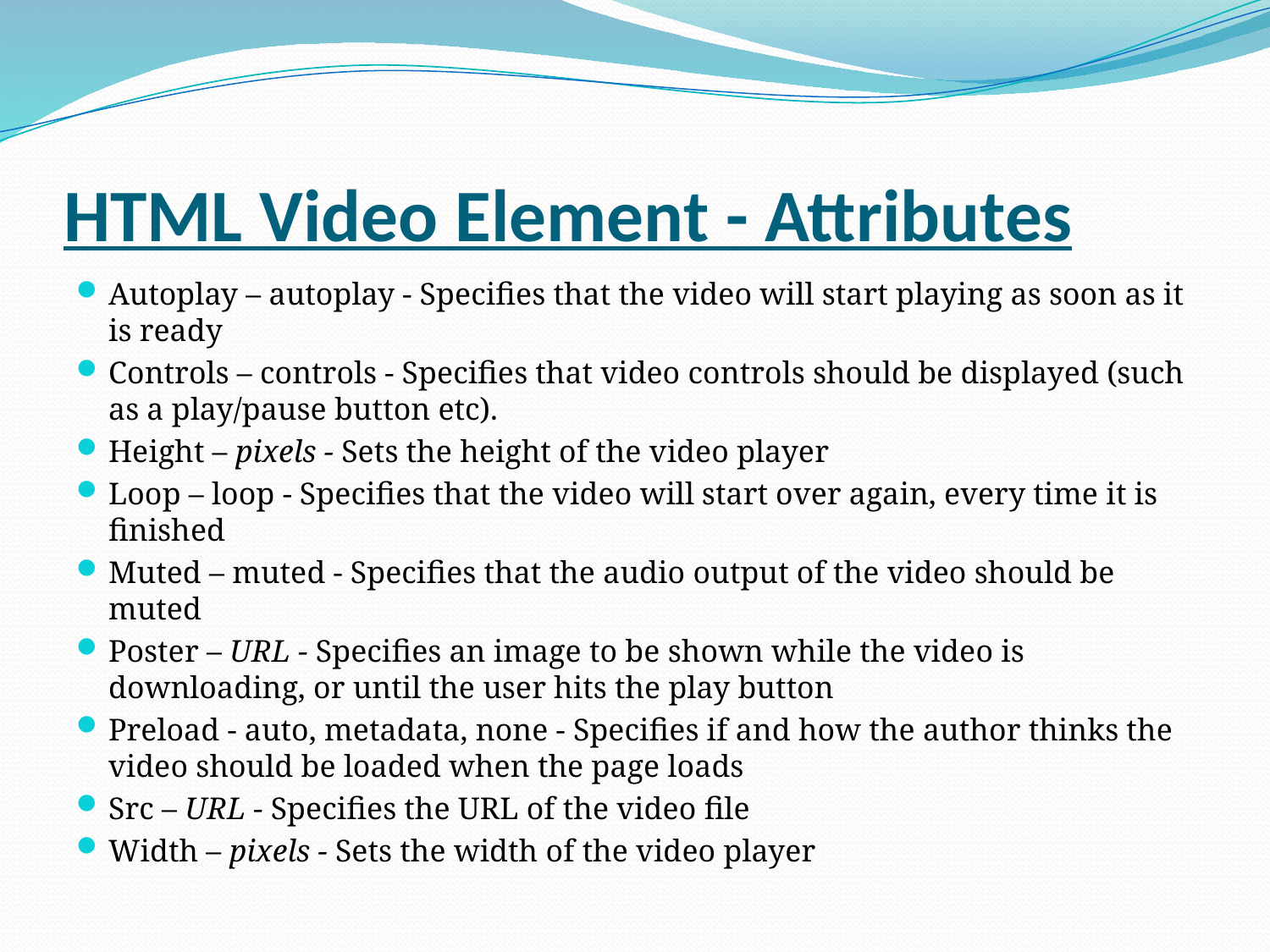

# HTML Video Element - Attributes
Autoplay – autoplay - Specifies that the video will start playing as soon as it is ready
Controls – controls - Specifies that video controls should be displayed (such as a play/pause button etc).
Height – pixels - Sets the height of the video player
Loop – loop - Specifies that the video will start over again, every time it is finished
Muted – muted - Specifies that the audio output of the video should be muted
Poster – URL - Specifies an image to be shown while the video is downloading, or until the user hits the play button
Preload - auto, metadata, none - Specifies if and how the author thinks the video should be loaded when the page loads
Src – URL - Specifies the URL of the video file
Width – pixels - Sets the width of the video player